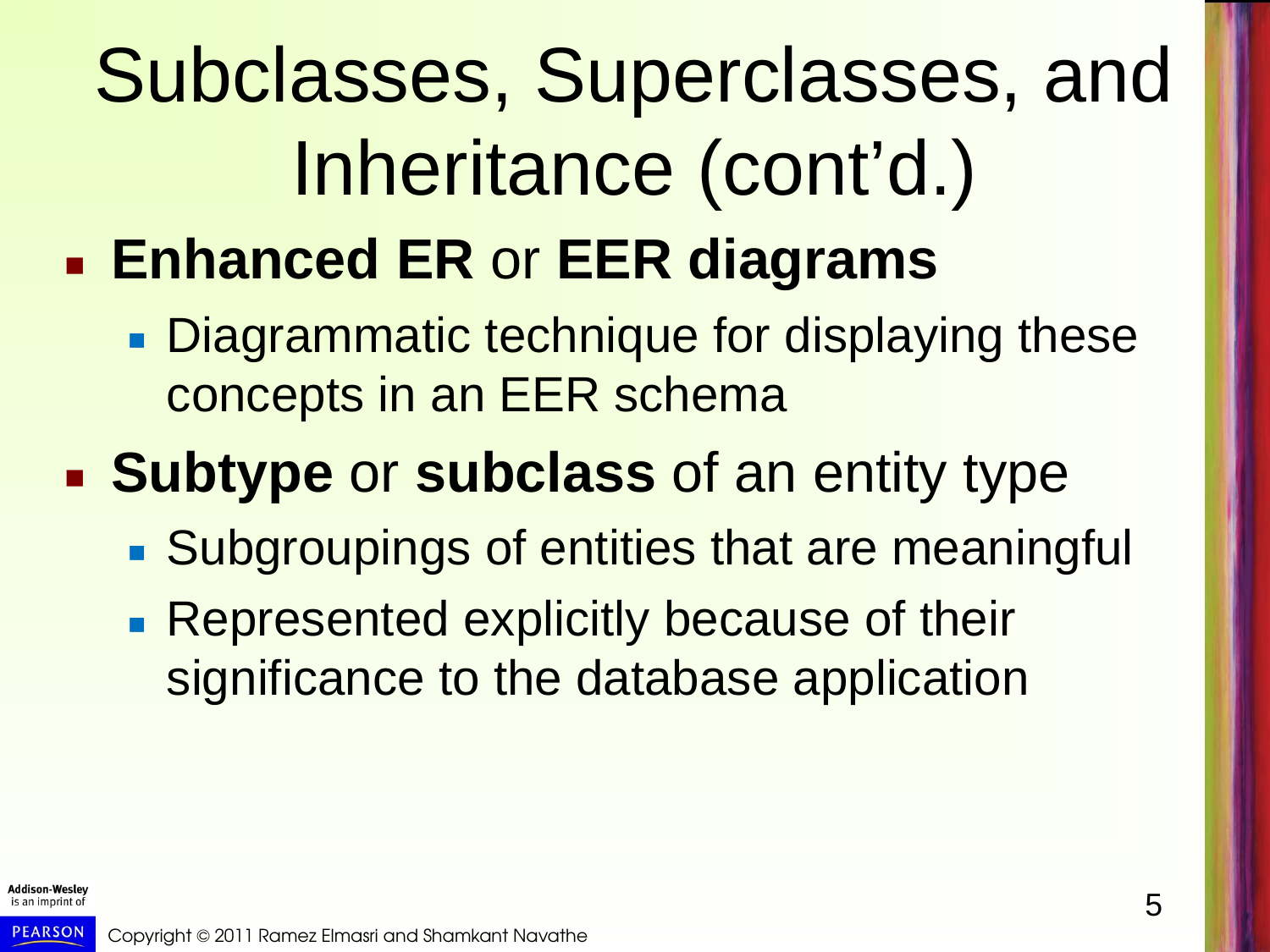

# Subclasses, Superclasses, and Inheritance (cont’d.)
Enhanced ER or EER diagrams
Diagrammatic technique for displaying these concepts in an EER schema
Subtype or subclass of an entity type
Subgroupings of entities that are meaningful
Represented explicitly because of their significance to the database application